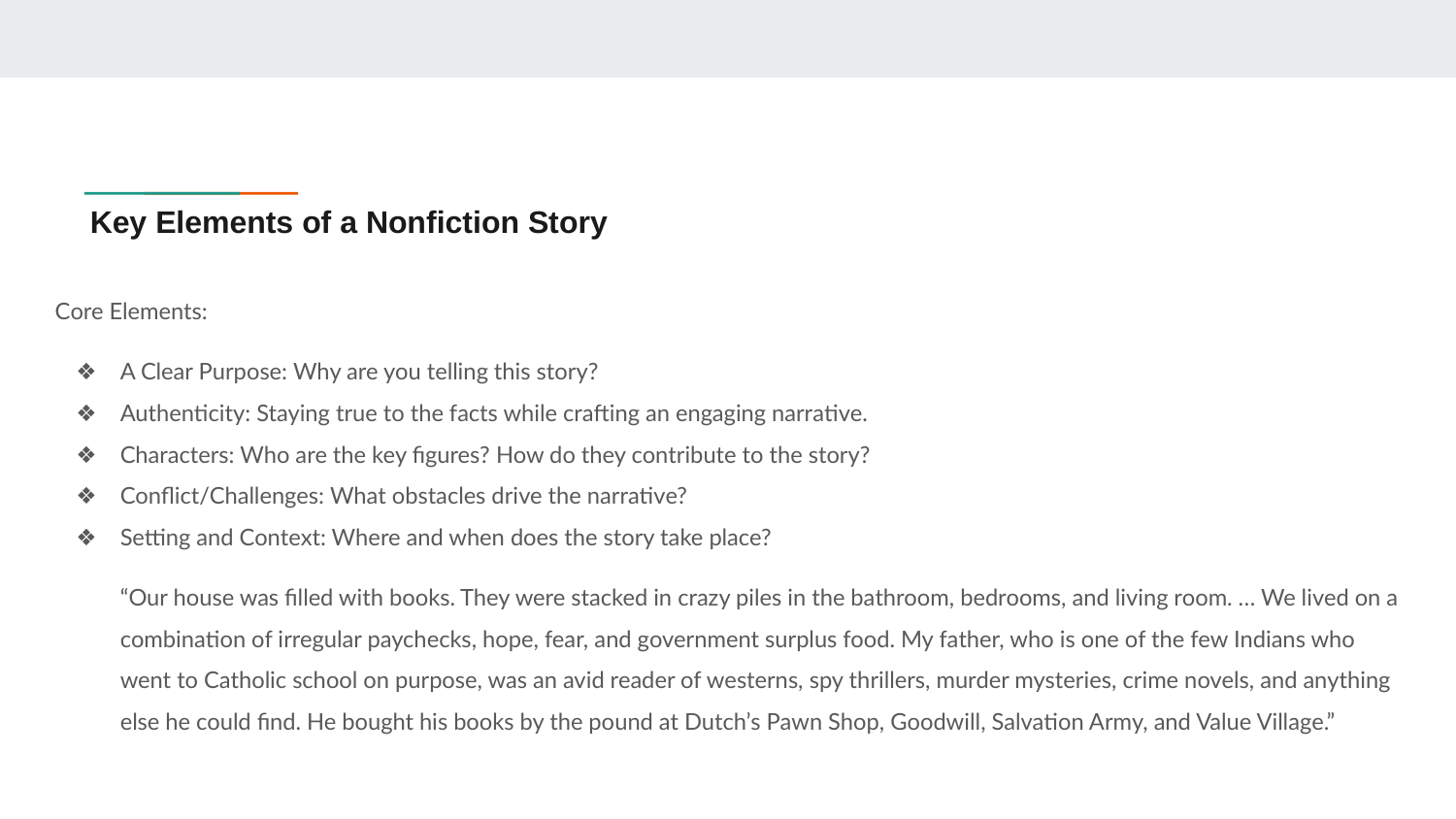

# Key Elements of a Nonfiction Story
Core Elements:
A Clear Purpose: Why are you telling this story?
Authenticity: Staying true to the facts while crafting an engaging narrative.
Characters: Who are the key figures? How do they contribute to the story?
Conflict/Challenges: What obstacles drive the narrative?
Setting and Context: Where and when does the story take place?
“Our house was filled with books. They were stacked in crazy piles in the bathroom, bedrooms, and living room. … We lived on a combination of irregular paychecks, hope, fear, and government surplus food. My father, who is one of the few Indians who went to Catholic school on purpose, was an avid reader of westerns, spy thrillers, murder mysteries, crime novels, and anything else he could find. He bought his books by the pound at Dutch’s Pawn Shop, Goodwill, Salvation Army, and Value Village.”